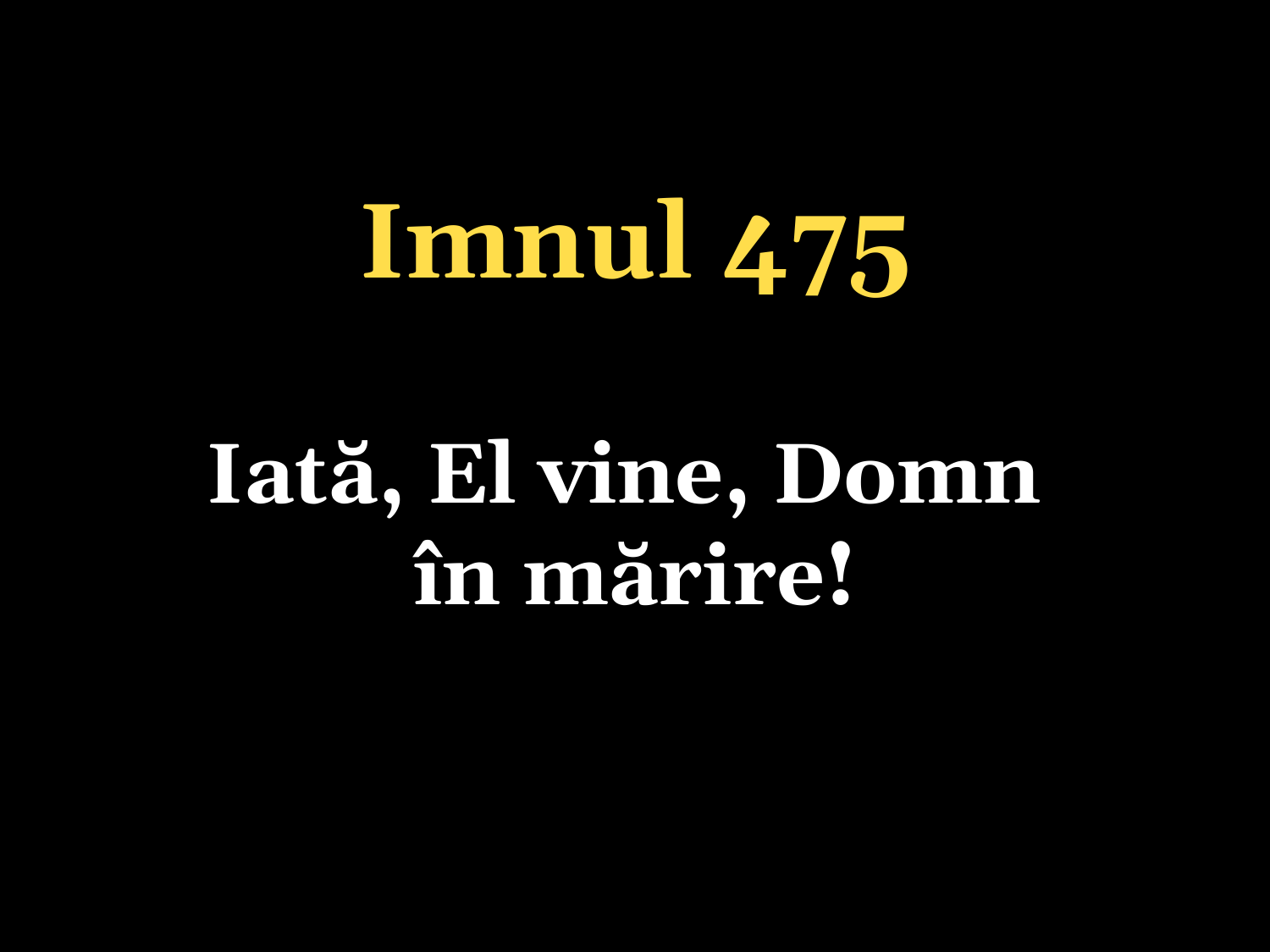

Imnul 475
Iată, El vine, Domn
în mărire!